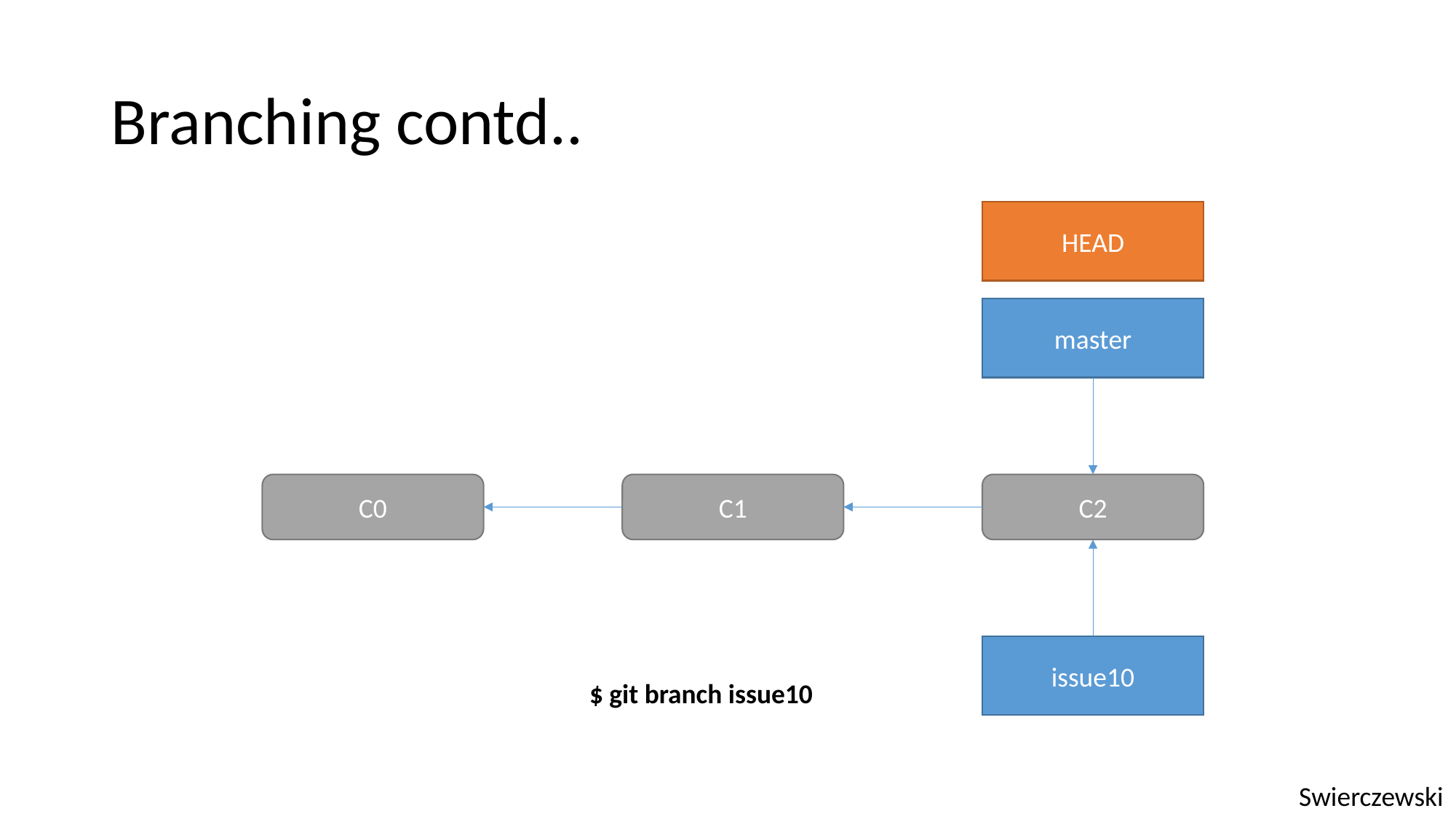

# Branching contd..
HEAD
master
C0
C1
C2
issue10
$ git branch issue10
Swierczewski